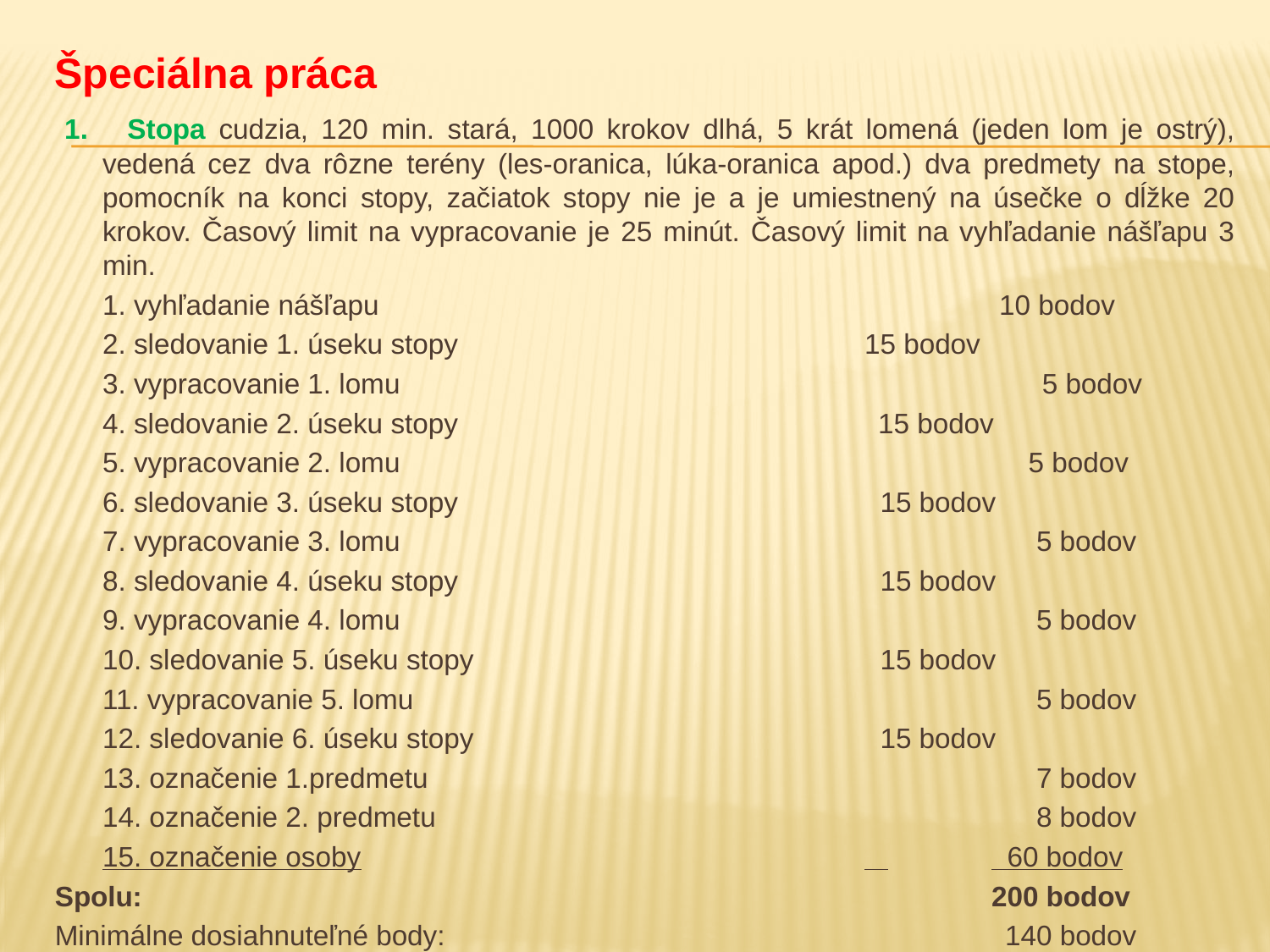

Špeciálna práca
 1.   Stopa cudzia, 120 min. stará, 1000 krokov dlhá, 5 krát lomená (jeden lom je ostrý), vedená cez dva rôzne terény (les-oranica, lúka-oranica apod.) dva predmety na stope, pomocník na konci stopy, začiatok stopy nie je a je umiestnený na úsečke o dĺžke 20 krokov. Časový limit na vypracovanie je 25 minút. Časový limit na vyhľadanie nášľapu 3 min.
	1. vyhľadanie nášľapu					 10 bodov
	2. sledovanie 1. úseku stopy				15 bodov
	3. vypracovanie 1. lomu	                		                                       5 bodov
	4. sledovanie 2. úseku stopy			                  15 bodov
	5. vypracovanie 2. lomu				                     5 bodov
	6. sledovanie 3. úseku stopy				  15 bodov
	7. vypracovanie 3. lomu				                      5 bodov
	8. sledovanie 4. úseku stopy				  15 bodov
	9. vypracovanie 4. lomu				                      5 bodov
	10. sledovanie 5. úseku stopy				  15 bodov
	11. vypracovanie 5. lomu				                      5 bodov
	12. sledovanie 6. úseku stopy				  15 bodov
	13. označenie 1.predmetu				                      7 bodov
	14. označenie 2. predmetu				                      8 bodov
	15. označenie osoby				   	  60 bodov
Spolu:							200 bodov
Minimálne dosiahnuteľné body:				                  140 bodov